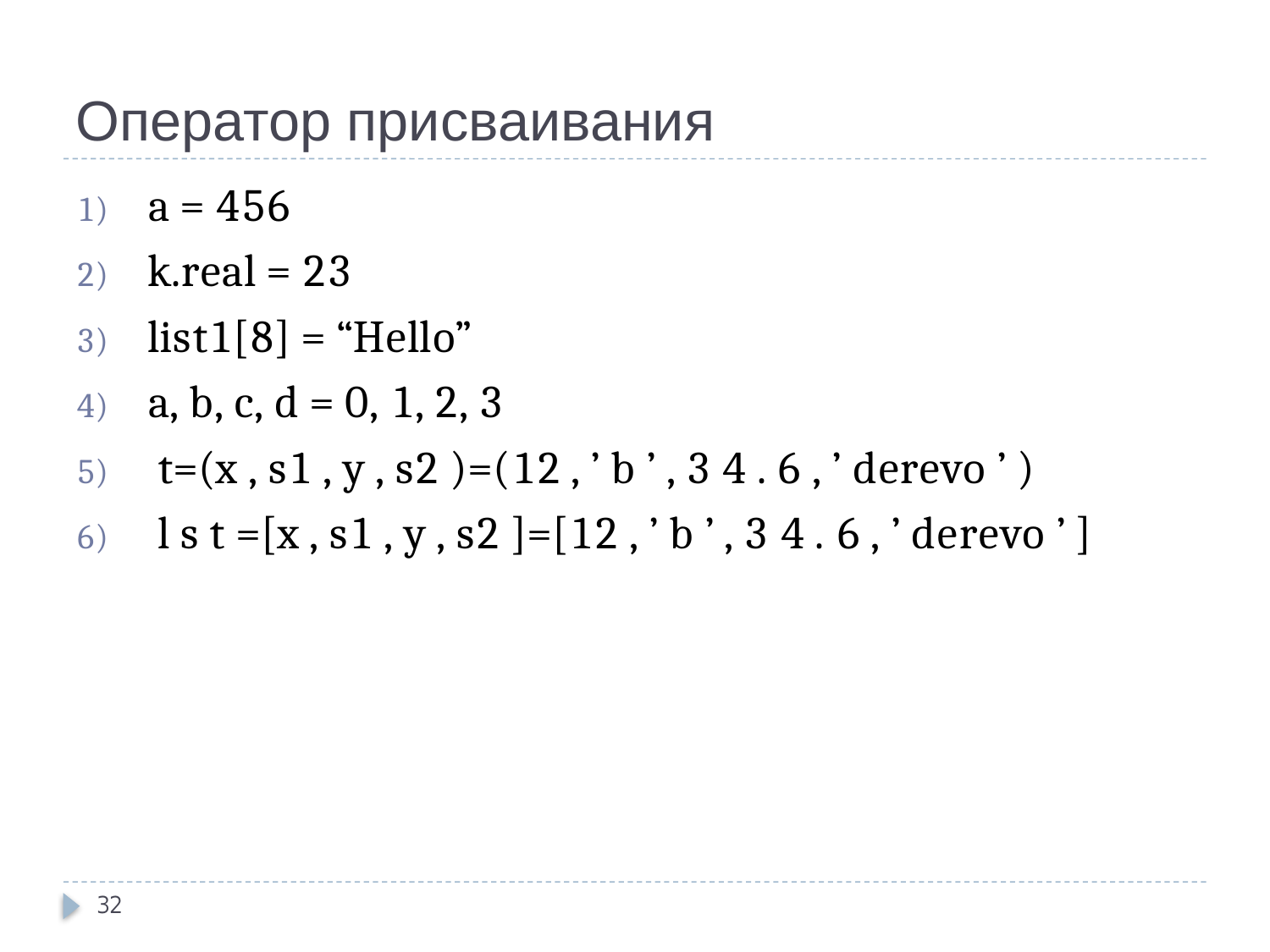

# Оператор присваивания
a = 456
k.real = 23
list1[8] = “Hello”
a, b, c, d = 0, 1, 2, 3
 t=(x , s1 , y , s2 )=(12 , ’ b ’ , 3 4 . 6 , ’ derevo ’ )
 l s t =[x , s1 , y , s2 ]=[12 , ’ b ’ , 3 4 . 6 , ’ derevo ’ ]

32